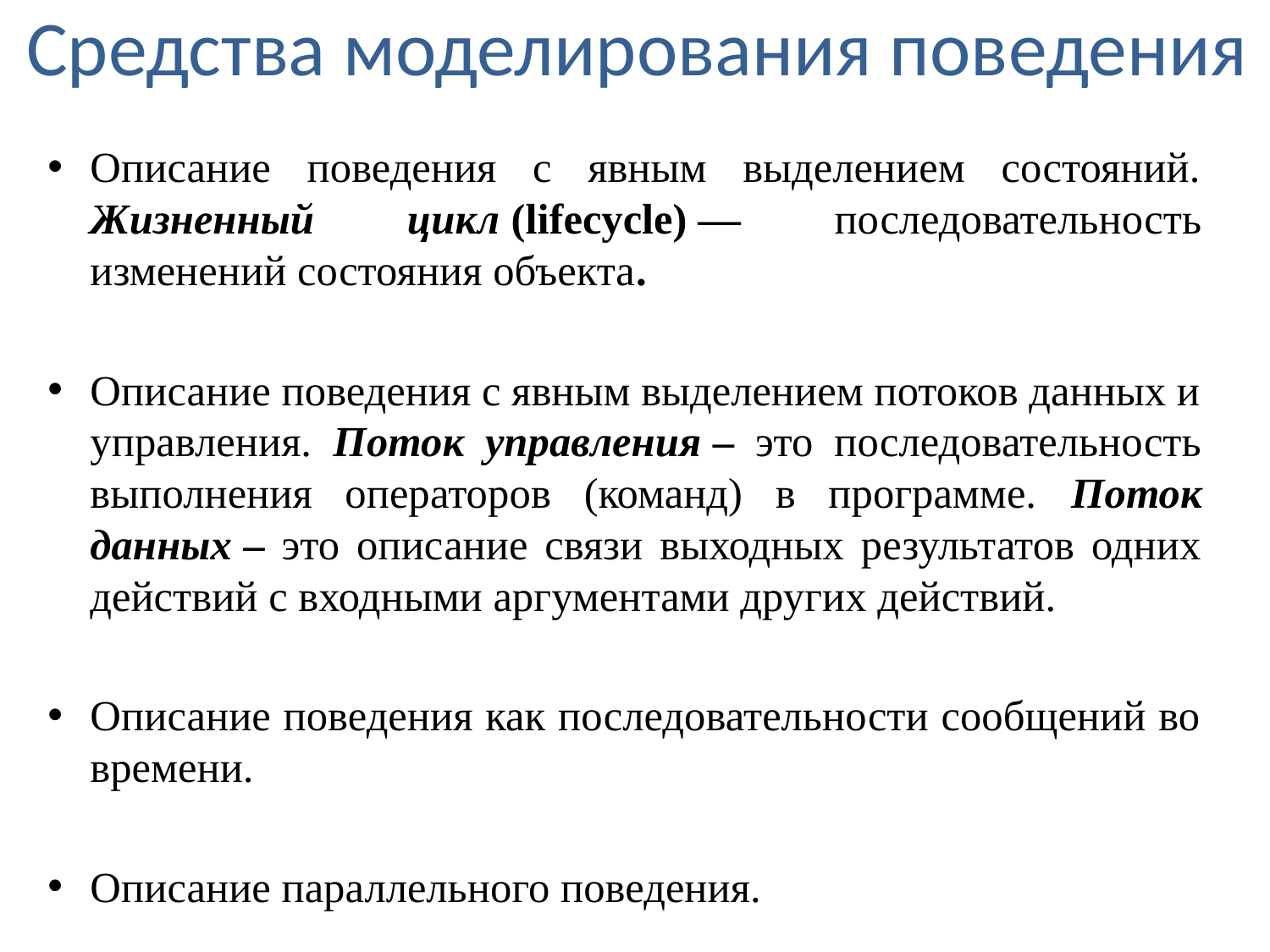

# Средства моделирования поведения
Описание поведения с явным выделением состояний. Жизненный цикл (lifecycle) — последовательность изменений состояния объекта.

Описание поведения с явным выделением потоков данных и управления. Поток управления ‒ это последовательность выполнения операторов (команд) в программе. Поток данных ‒ это описание связи выходных результатов одних действий с входными аргументами других действий.

Описание поведения как последовательности сообщений во времени.

Описание параллельного поведения.